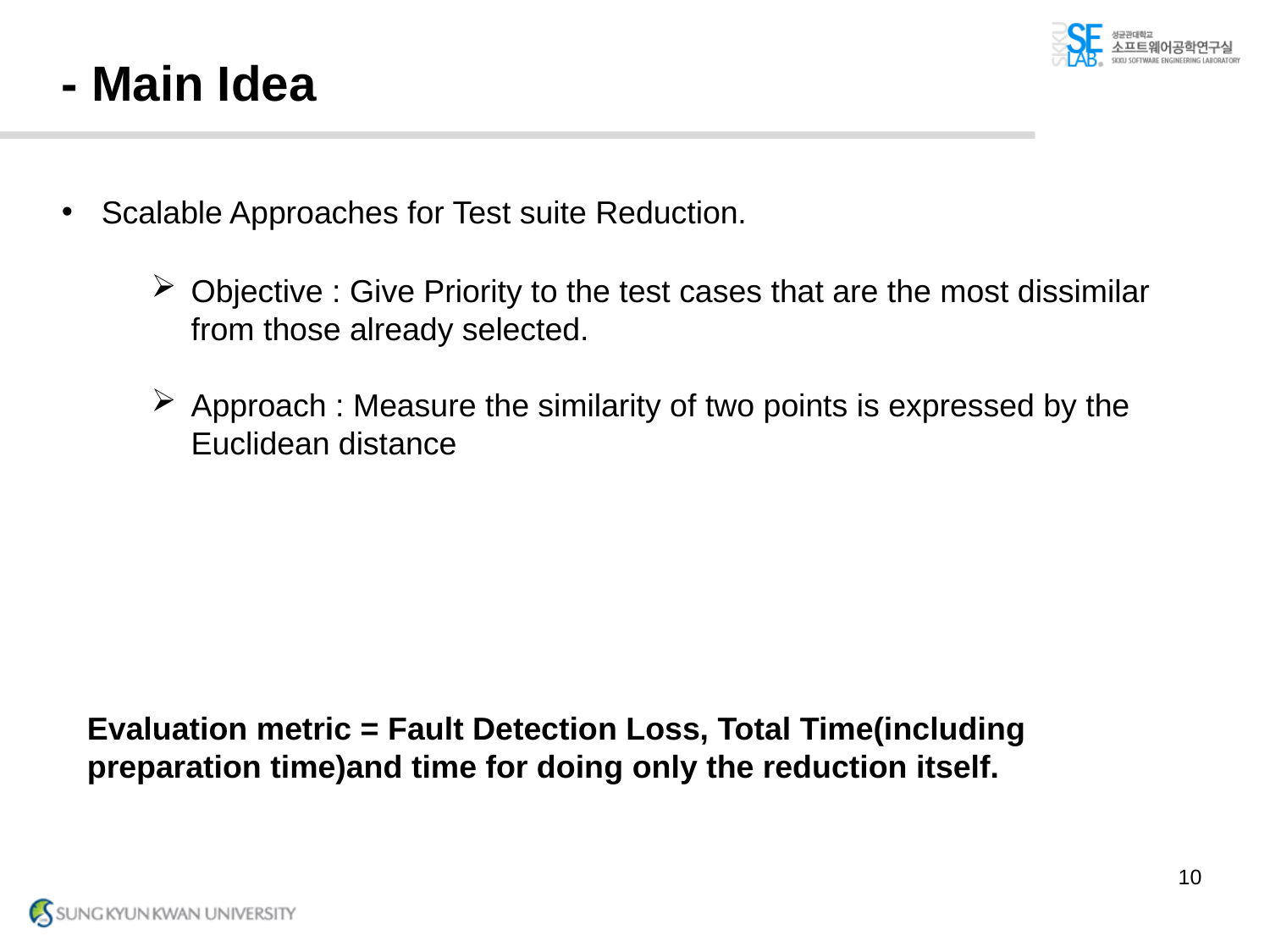

# - Main Idea
Scalable Approaches for Test suite Reduction.

Objective : Give Priority to the test cases that are the most dissimilar from those already selected.

Approach : Measure the similarity of two points is expressed by the Euclidean distance

Evaluation metric = Fault Detection Loss, Total Time(including preparation time)and time for doing only the reduction itself.

10